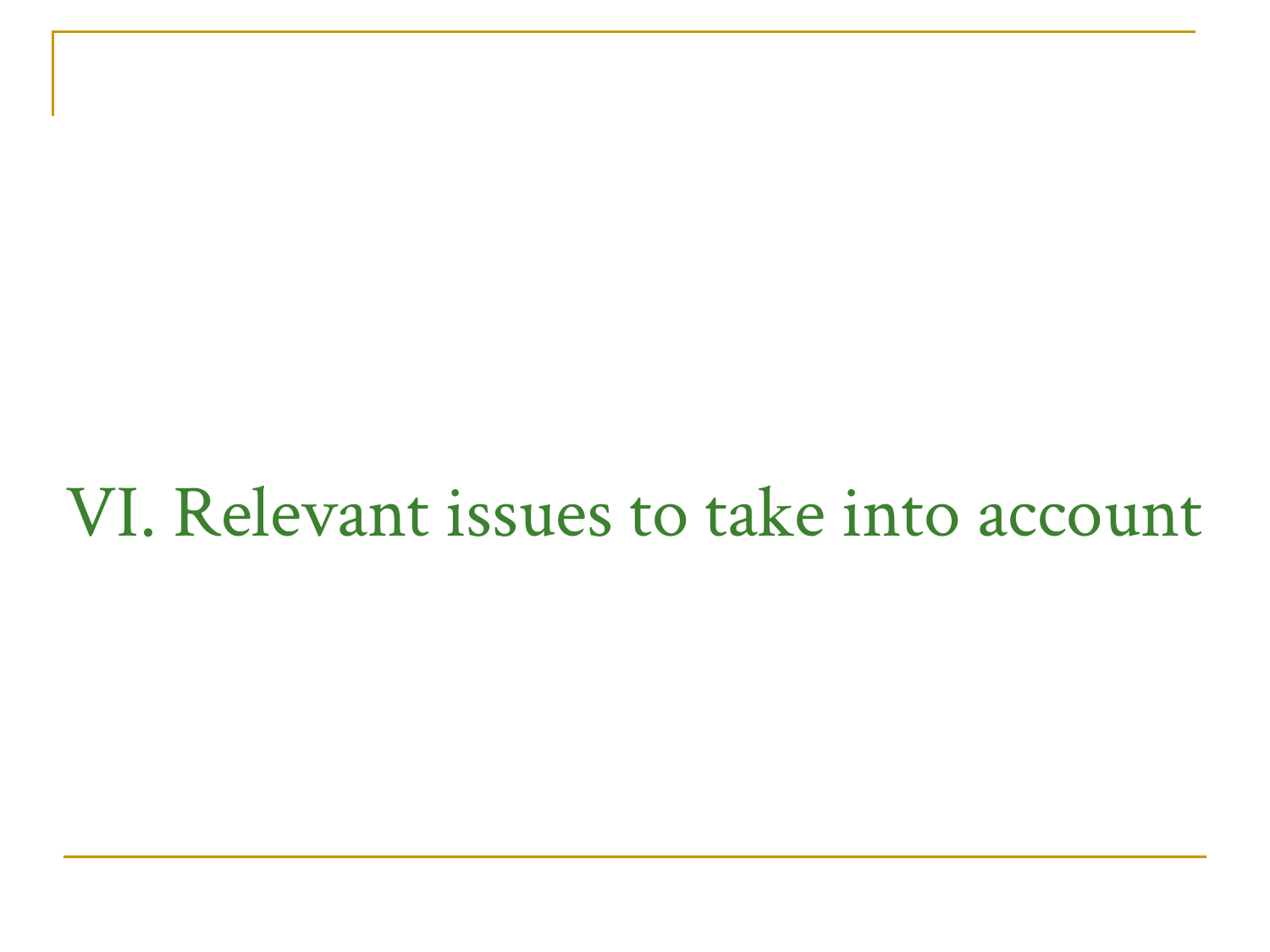

# VI. Relevant issues to take into account